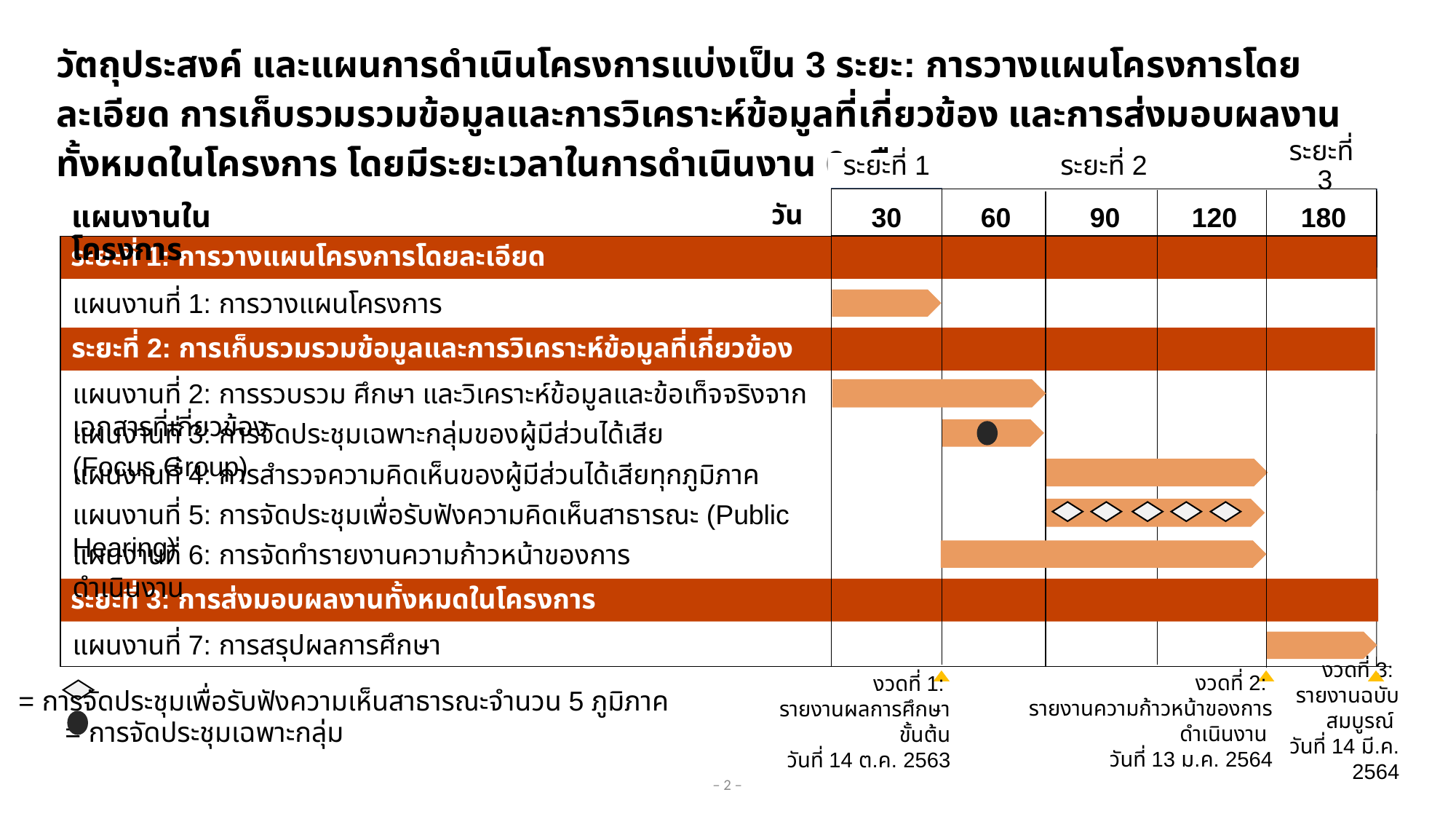

# วัตถุประสงค์ และแผนการดำเนินโครงการแบ่งเป็น 3 ระยะ: การวางแผนโครงการโดยละเอียด การเก็บรวมรวมข้อมูลและการวิเคราะห์ข้อมูลที่เกี่ยวข้อง และการส่งมอบผลงานทั้งหมดในโครงการ โดยมีระยะเวลาในการดำเนินงาน 6 เดือน
ระยะที่ 3
ระยะที่ 1
ระยะที่ 2

30
60
90
120
180
วัน
แผนงานในโครงการ
ระยะที่ 1: การวางแผนโครงการโดยละเอียด

แผนงานที่ 1: การวางแผนโครงการ

ระยะที่ 2: การเก็บรวมรวมข้อมูลและการวิเคราะห์ข้อมูลที่เกี่ยวข้อง
แผนงานที่ 2: การรวบรวม ศึกษา และวิเคราะห์ข้อมูลและข้อเท็จจริงจากเอกสารที่เกี่ยวข้อง

แผนงานที่ 3: การจัดประชุมเฉพาะกลุ่มของผู้มีส่วนได้เสีย (Focus Group)

แผนงานที่ 4: การสำรวจความคิดเห็นของผู้มีส่วนได้เสียทุกภูมิภาค

แผนงานที่ 5: การจัดประชุมเพื่อรับฟังความคิดเห็นสาธารณะ (Public Hearing)

แผนงานที่ 6: การจัดทำรายงานความก้าวหน้าของการดำเนินงาน

ระยะที่ 3: การส่งมอบผลงานทั้งหมดในโครงการ
แผนงานที่ 7: การสรุปผลการศึกษา

งวดที่ 2:
รายงานความก้าวหน้าของการดำเนินงาน
วันที่ 13 ม.ค. 2564
งวดที่ 3:
รายงานฉบับสมบูรณ์
วันที่ 14 มี.ค. 2564
งวดที่ 1:
รายงานผลการศึกษาขั้นต้น
วันที่ 14 ต.ค. 2563
 = การจัดประชุมเพื่อรับฟังความเห็นสาธารณะจำนวน 5 ภูมิภาค

 = การจัดประชุมเฉพาะกลุ่ม